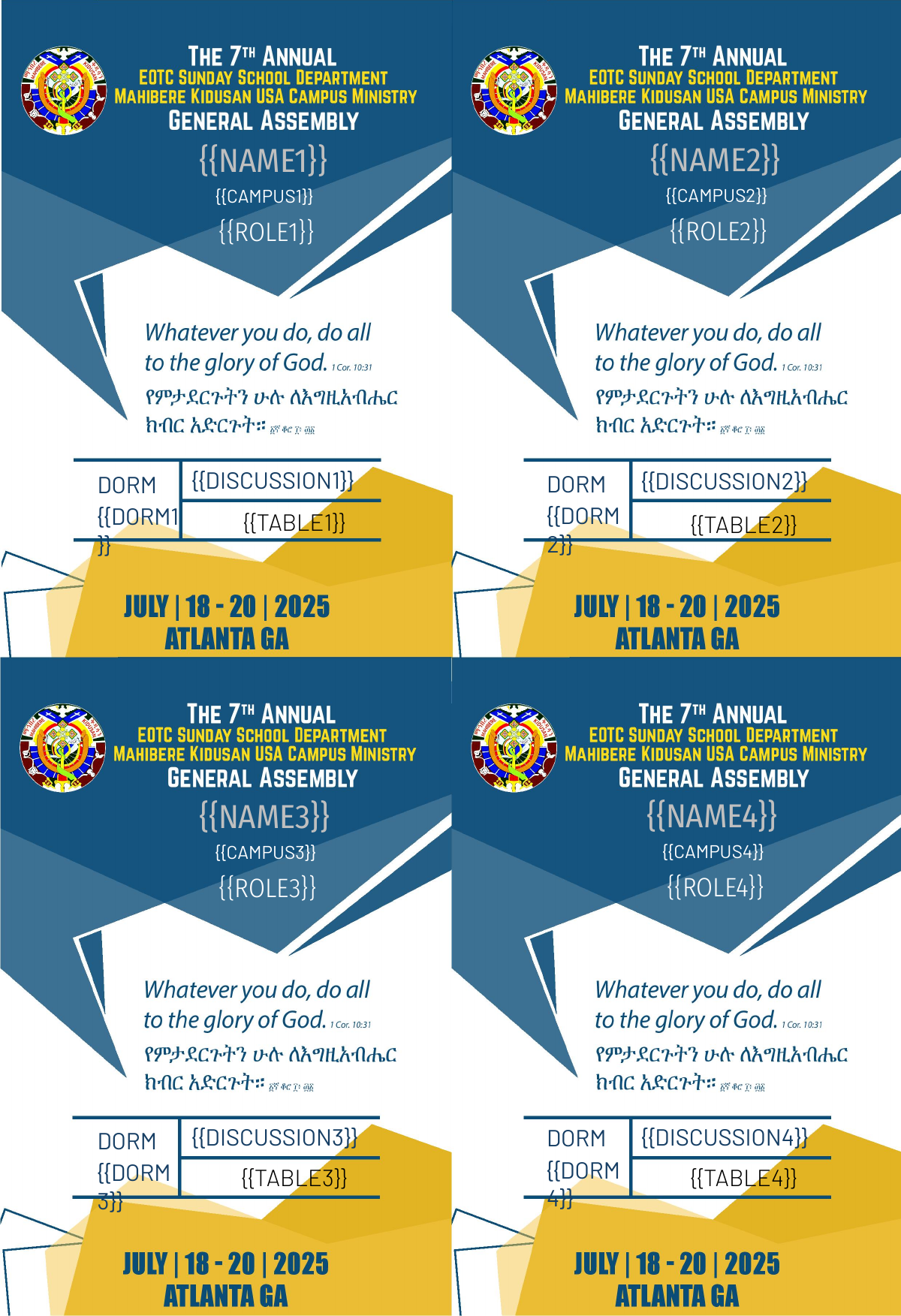

{{NAME2}}
{{NAME1}}
{{CAMPUS2}}
{{CAMPUS1}}
{{ROLE2}}
{{ROLE1}}
{{DISCUSSION1}}
{{DISCUSSION2}}
DORM
DORM
{{DORM2}}
{{DORM1}}
{{TABLE1}}
{{TABLE2}}
{{NAME4}}
{{NAME3}}
{{CAMPUS4}}
{{CAMPUS3}}
{{ROLE4}}
{{ROLE3}}
{{DISCUSSION3}}
{{DISCUSSION4}}
DORM
DORM
{{DORM4}}
{{DORM3}}
{{TABLE3}}
{{TABLE4}}